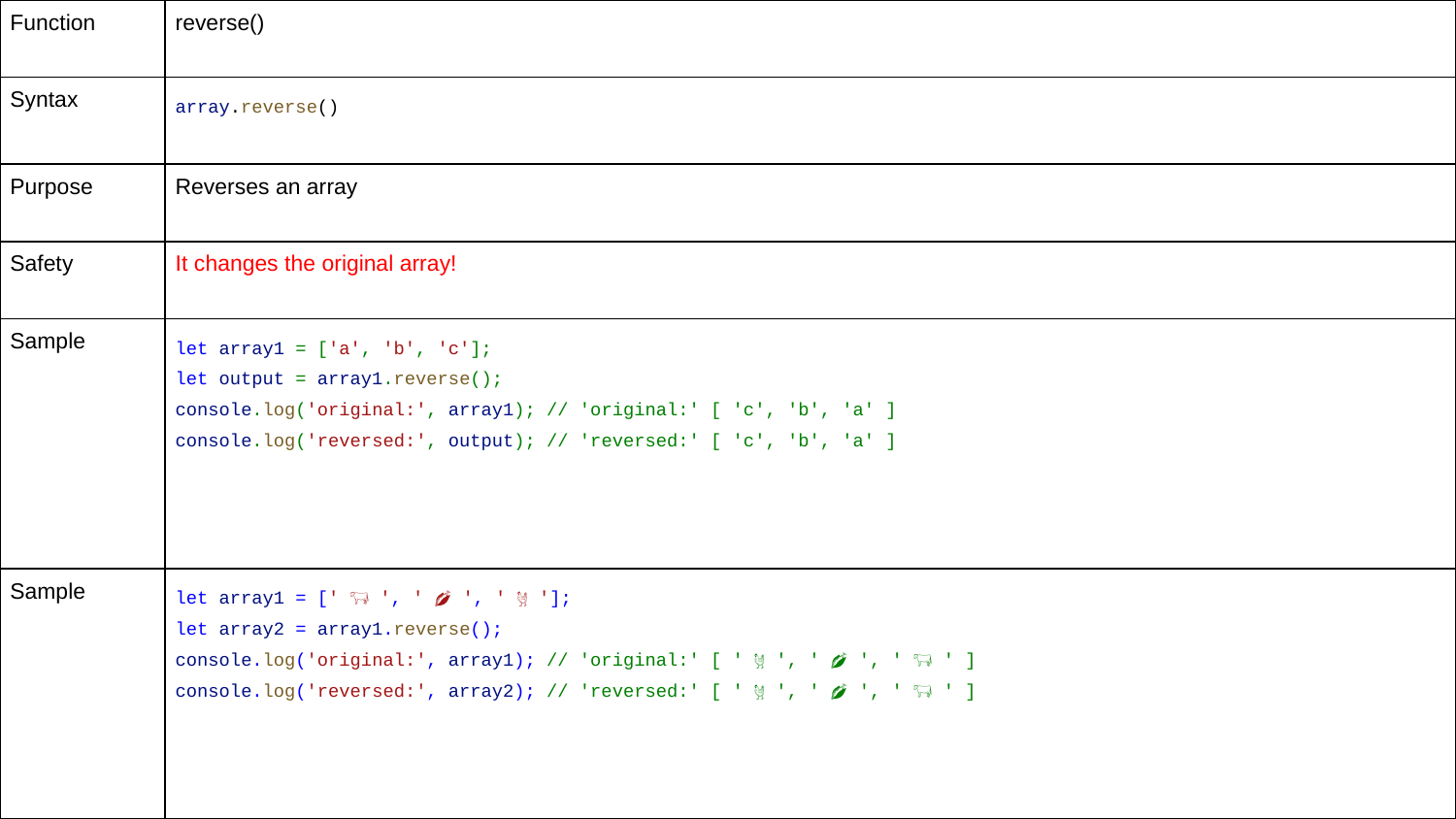

| Function | reverse() |
| --- | --- |
| Syntax | array.reverse() |
| Purpose | Reverses an array |
| Safety | It changes the original array! |
| Sample | let array1 = ['a', 'b', 'c']; let output = array1.reverse(); console.log('original:', array1); // 'original:' [ 'c', 'b', 'a' ] console.log('reversed:', output); // 'reversed:' [ 'c', 'b', 'a' ] |
| Sample | let array1 = [' 🐄 ', ' 🌽 ', ' 🐔 ']; let array2 = array1.reverse(); console.log('original:', array1); // 'original:' [ ' 🐔 ', ' 🌽 ', ' 🐄 ' ] console.log('reversed:', array2); // 'reversed:' [ ' 🐔 ', ' 🌽 ', ' 🐄 ' ] |